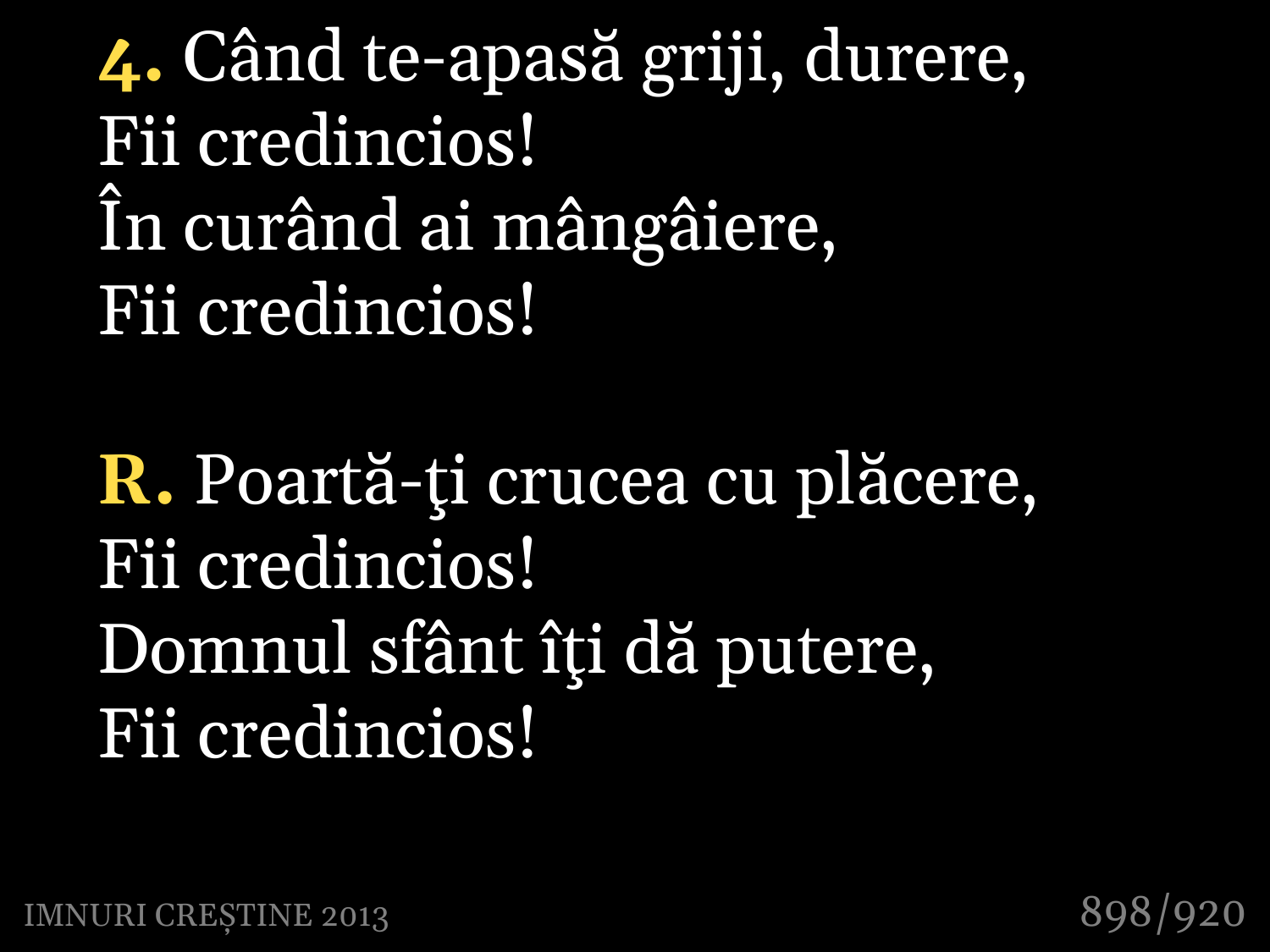

4. Când te-apasă griji, durere,
Fii credincios!
În curând ai mângâiere,
Fii credincios!

R. Poartă-ţi crucea cu plăcere,
Fii credincios!
Domnul sfânt îţi dă putere,
Fii credincios!
898/920
IMNURI CREȘTINE 2013